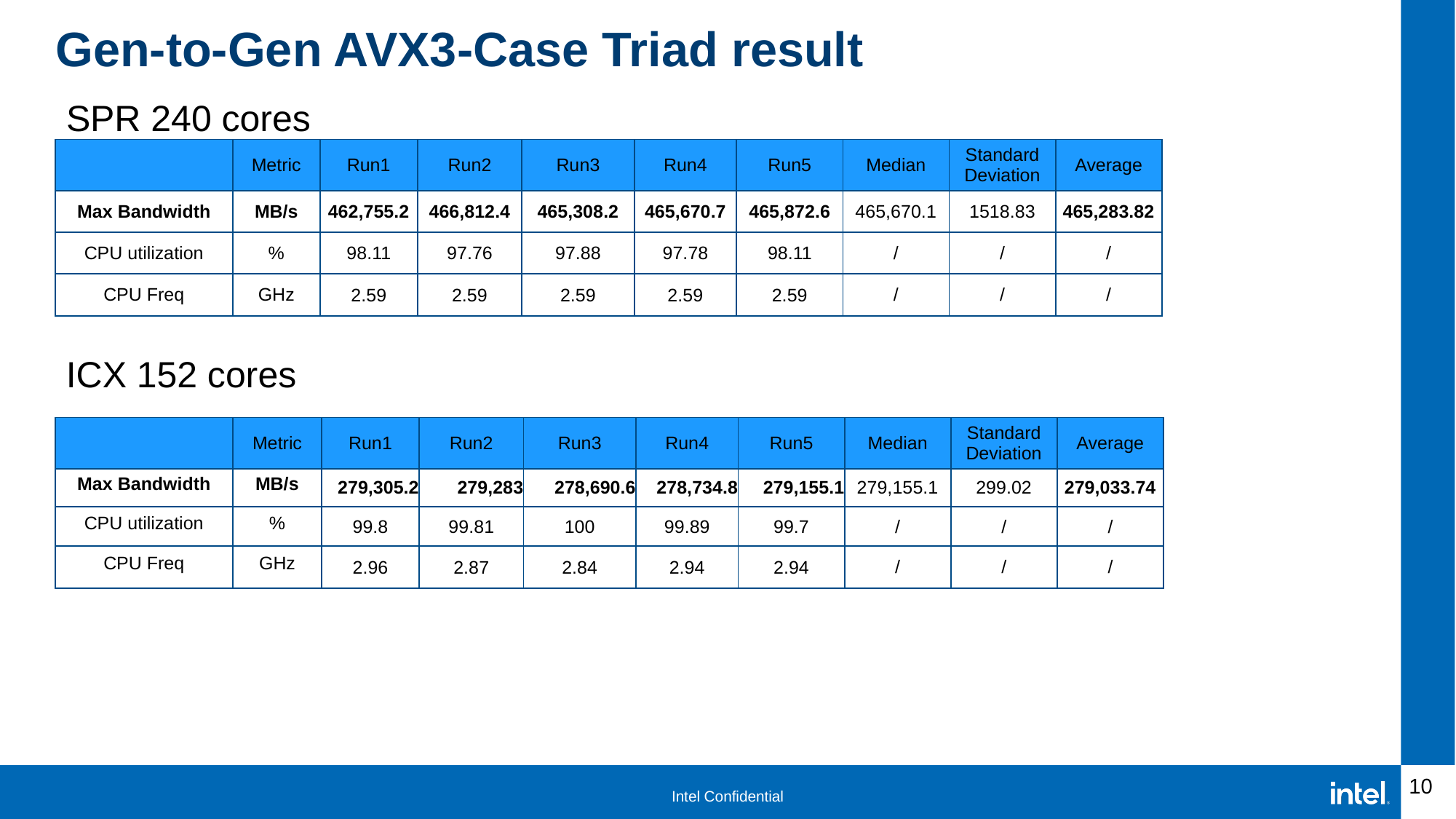

# Gen-to-Gen AVX3-Case Triad result
SPR 240 cores
|  | Metric | Run1 | Run2 | Run3 | Run4 | Run5 | Median | Standard Deviation | Average |
| --- | --- | --- | --- | --- | --- | --- | --- | --- | --- |
| Max Bandwidth | MB/s | 462,755.2 | 466,812.4 | 465,308.2 | 465,670.7 | 465,872.6 | 465,670.1 | 1518.83 | 465,283.82 |
| CPU utilization | % | 98.11 | 97.76 | 97.88 | 97.78 | 98.11 | / | / | / |
| CPU Freq | GHz | 2.59 | 2.59 | 2.59 | 2.59 | 2.59 | / | / | / |
ICX 152 cores
|  | Metric | Run1 | Run2 | Run3 | Run4 | Run5 | Median | Standard Deviation | Average |
| --- | --- | --- | --- | --- | --- | --- | --- | --- | --- |
| Max Bandwidth | MB/s | 279,305.2 | 279,283 | 278,690.6 | 278,734.8 | 279,155.1 | 279,155.1 | 299.02 | 279,033.74 |
| CPU utilization | % | 99.8 | 99.81 | 100 | 99.89 | 99.7 | / | / | / |
| CPU Freq | GHz | 2.96 | 2.87 | 2.84 | 2.94 | 2.94 | / | / | / |
10